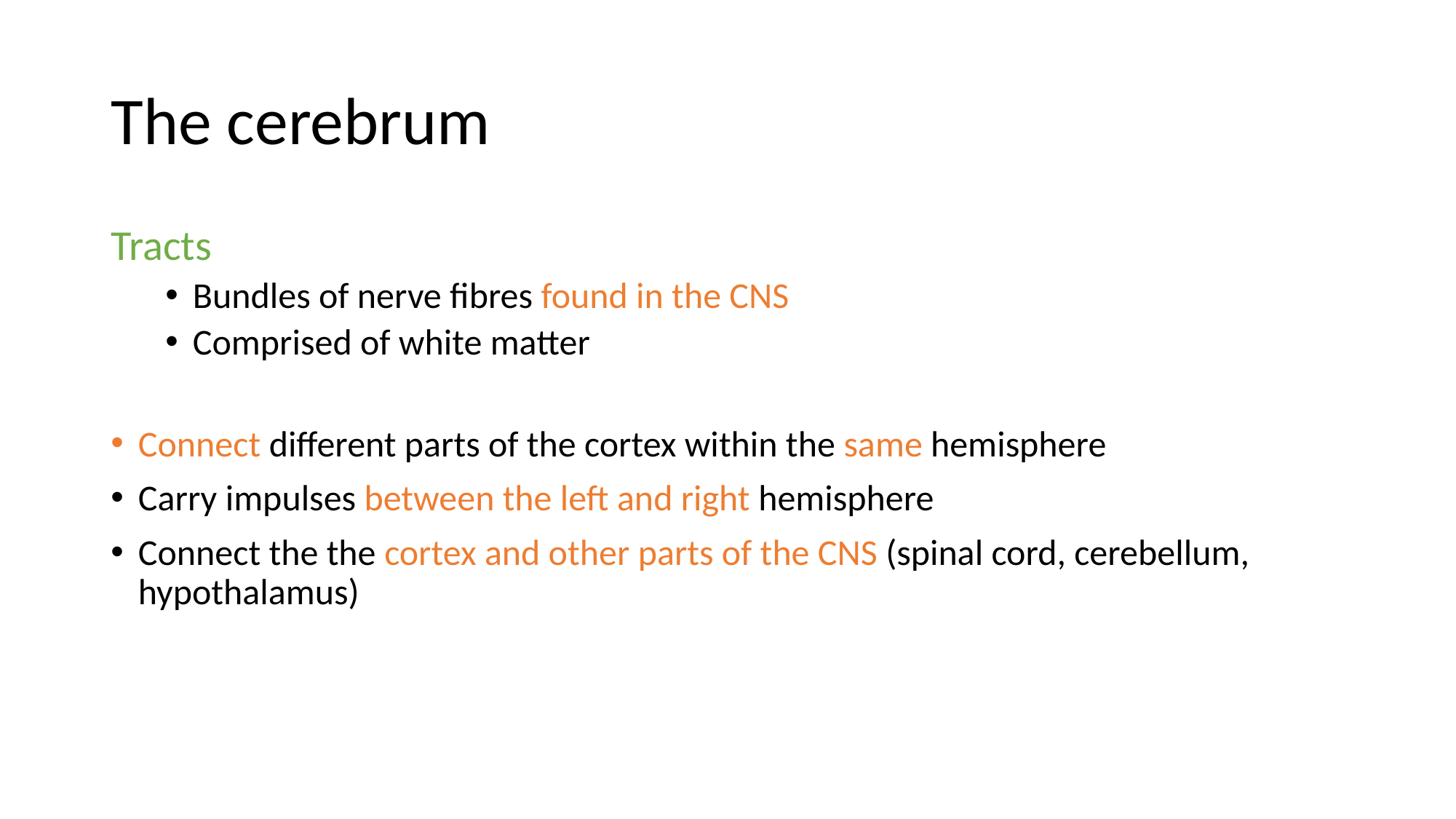

# The cerebrum
Tracts
Bundles of nerve fibres found in the CNS
Comprised of white matter

Connect different parts of the cortex within the same hemisphere
Carry impulses between the left and right hemisphere
Connect the the cortex and other parts of the CNS (spinal cord, cerebellum, hypothalamus)